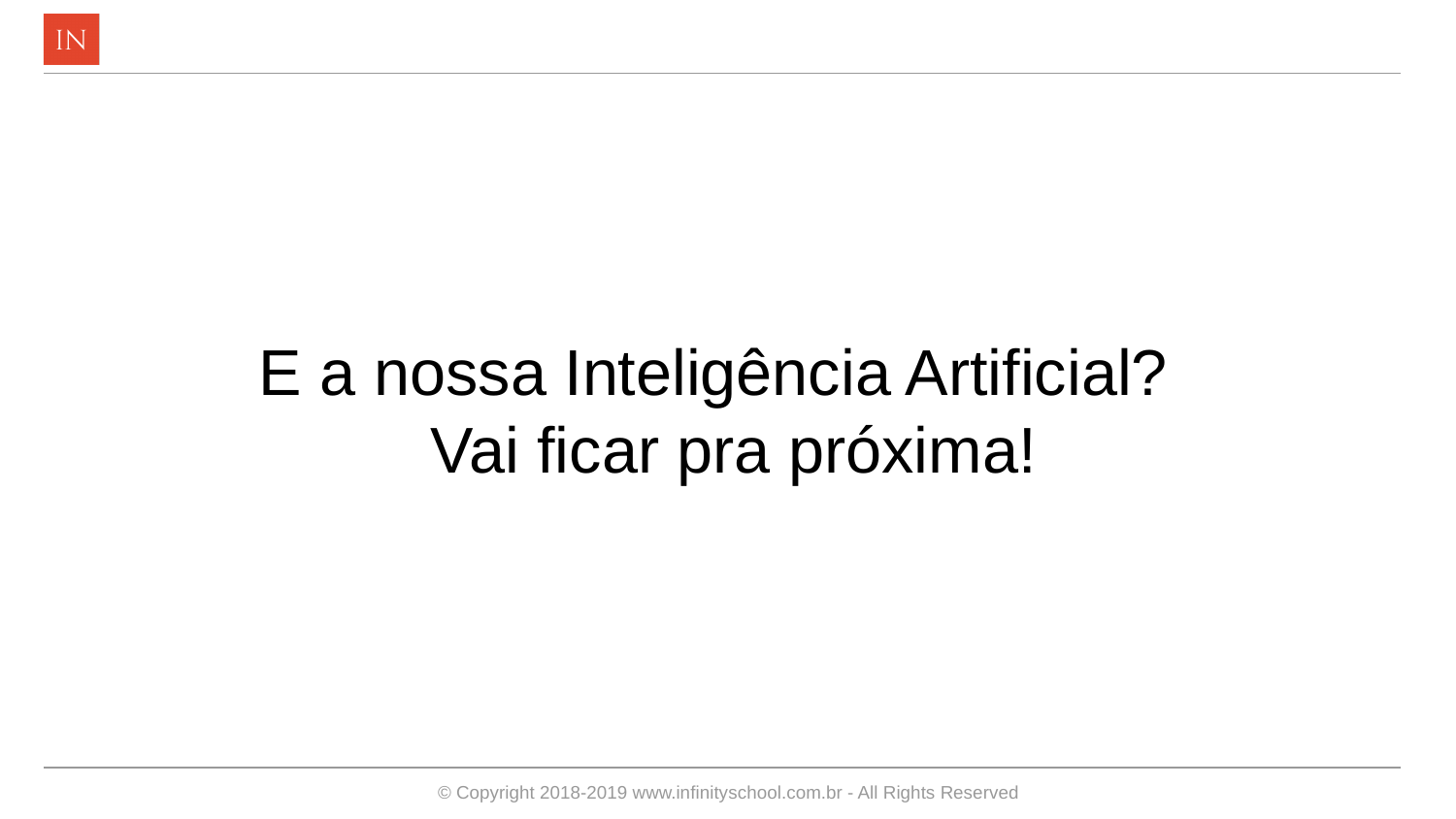

E a nossa Inteligência Artificial?
Vai ficar pra próxima!